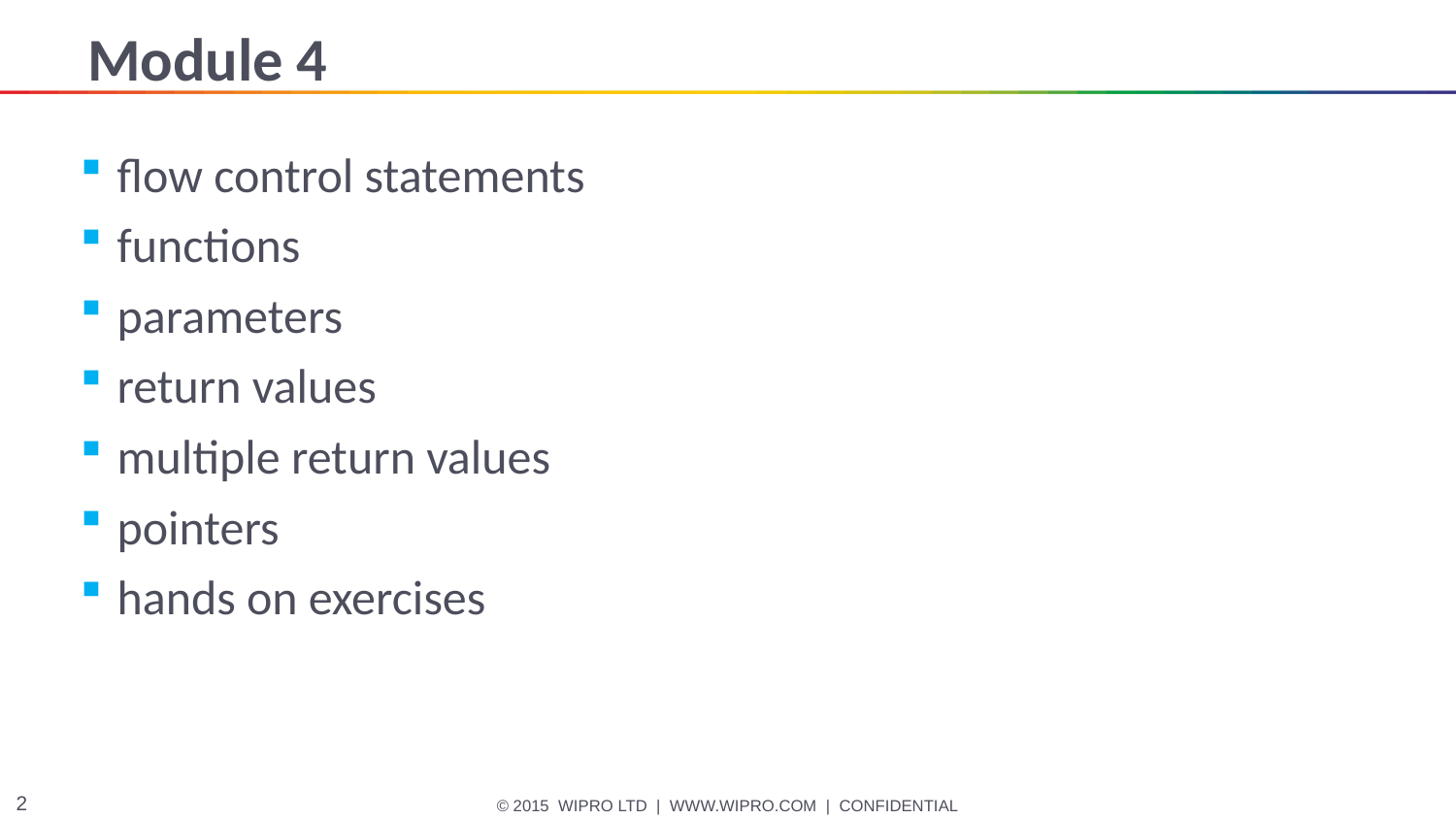

# Module 4
flow control statements
functions
parameters
return values
multiple return values
pointers
hands on exercises